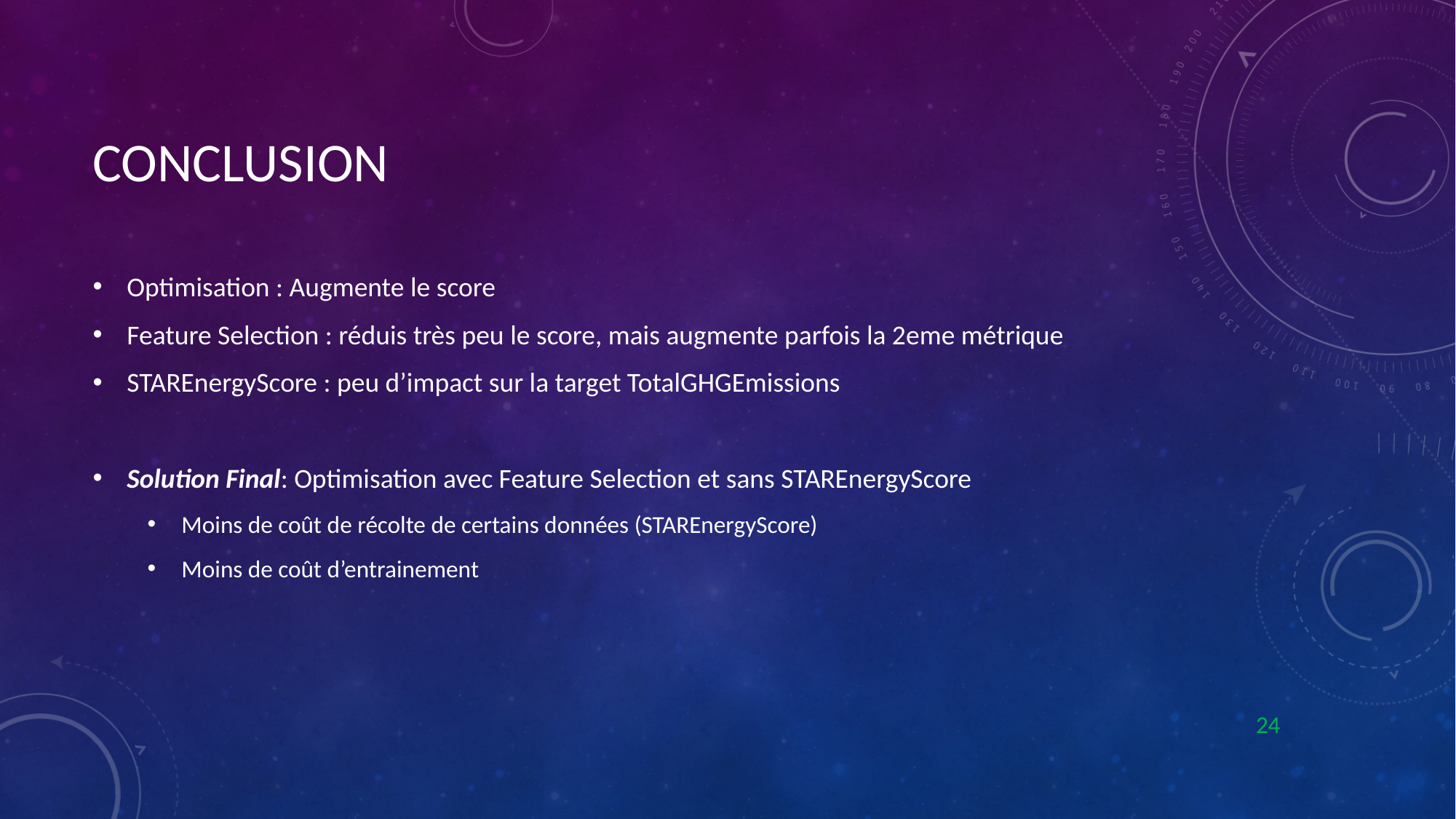

# CONCLUSION
Optimisation : Augmente le score
Feature Selection : réduis très peu le score, mais augmente parfois la 2eme métrique
STAREnergyScore : peu d’impact sur la target TotalGHGEmissions

Solution Final: Optimisation avec Feature Selection et sans STAREnergyScore
Moins de coût de récolte de certains données (STAREnergyScore)
Moins de coût d’entrainement

24